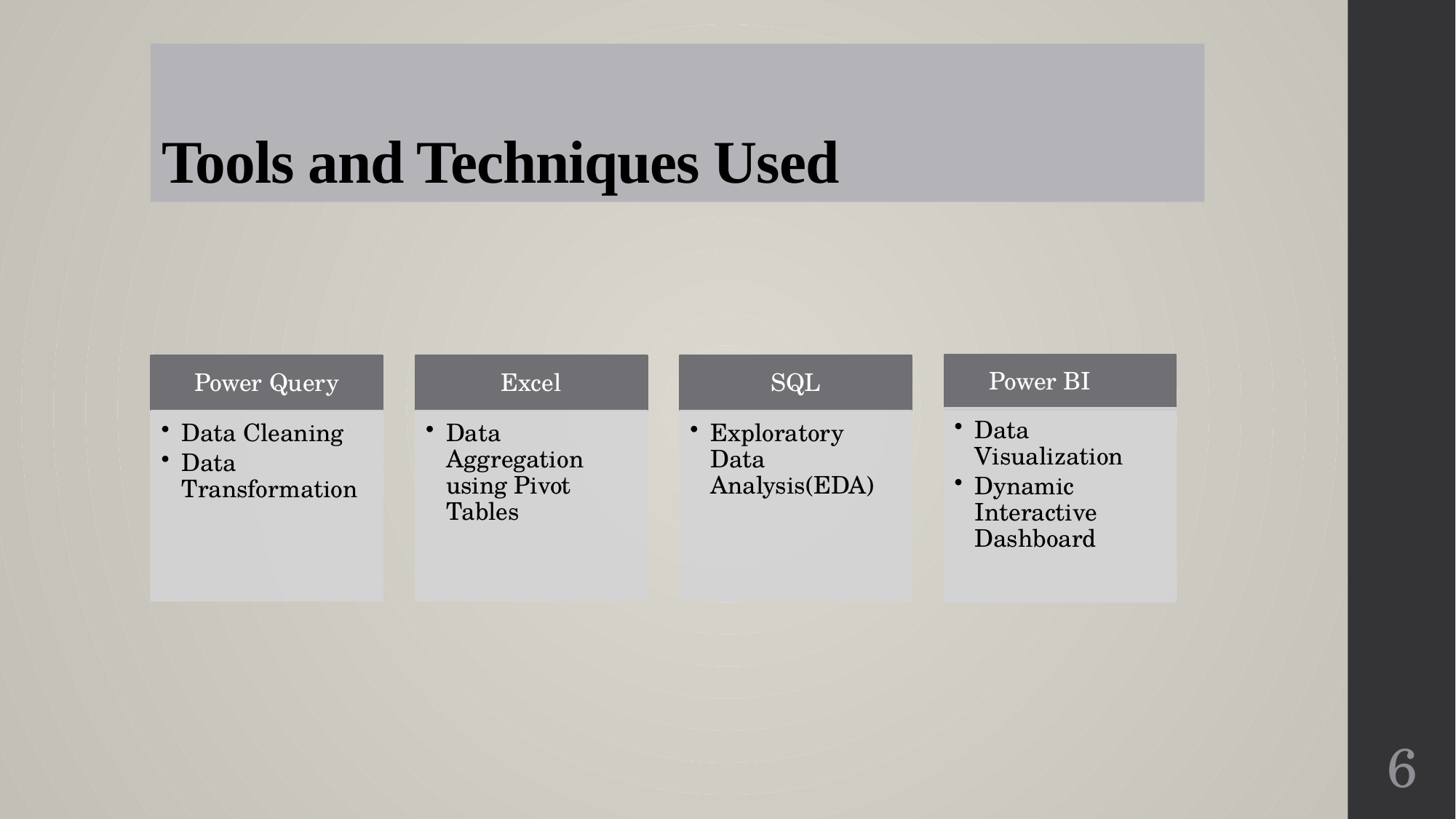

# Tools and Techniques Used
Power Query
Data Cleaning
Data Transformation
Excel
Data Aggregation using Pivot Tables
SQL
Exploratory Data Analysis(EDA)
Power BI
Data Visualization
Dynamic Interactive Dashboard
6